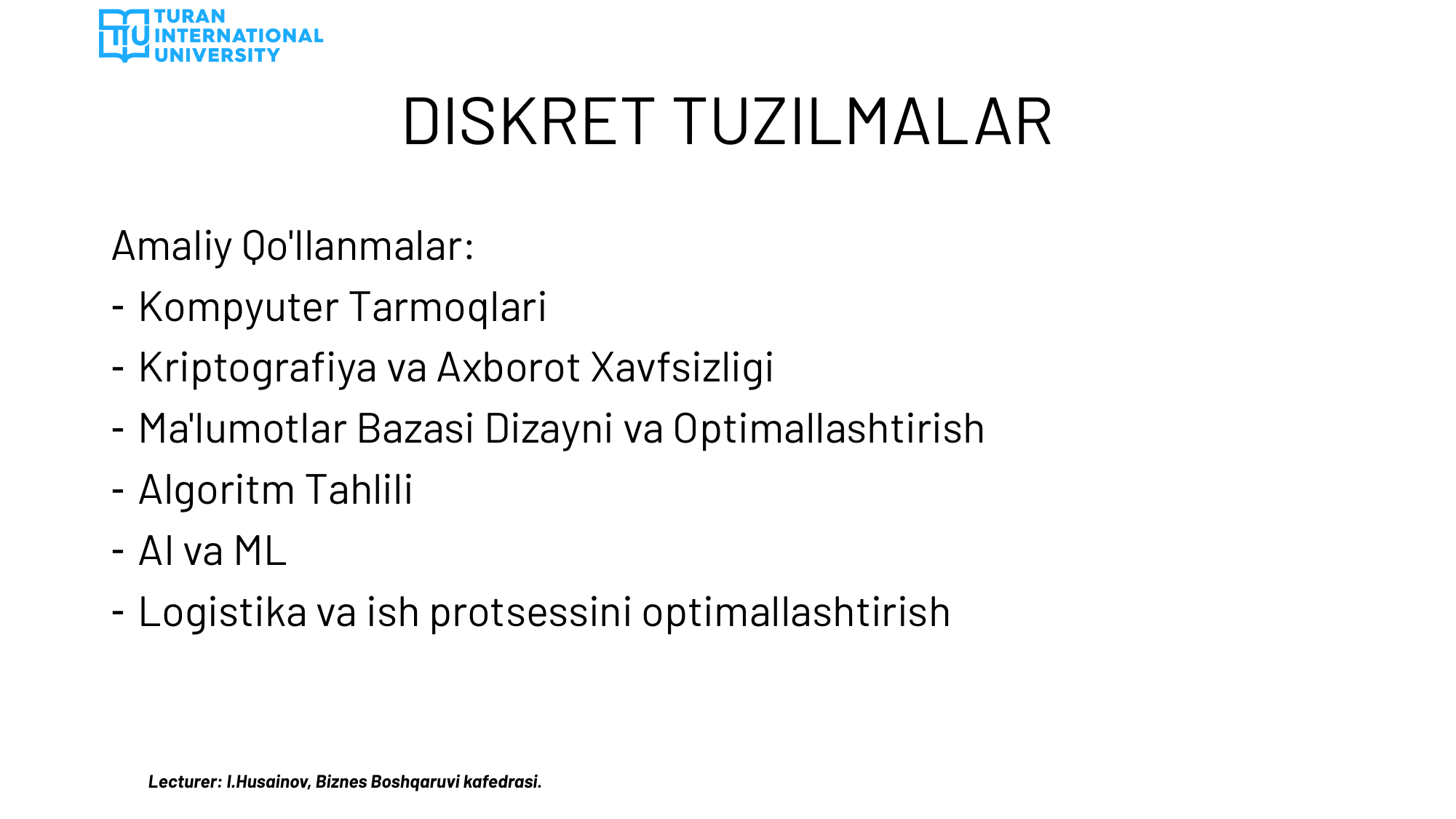

# DISKRET TUZILMALAR
Amaliy Qo'llanmalar:
Kompyuter Tarmoqlari
Kriptografiya va Axborot Xavfsizligi
Ma'lumotlar Bazasi Dizayni va Optimallashtirish
Algoritm Tahlili
AI va ML
Logistika va ish protsessini optimallashtirish
Lecturer: I.Husainov, Biznes Boshqaruvi kafedrasi.